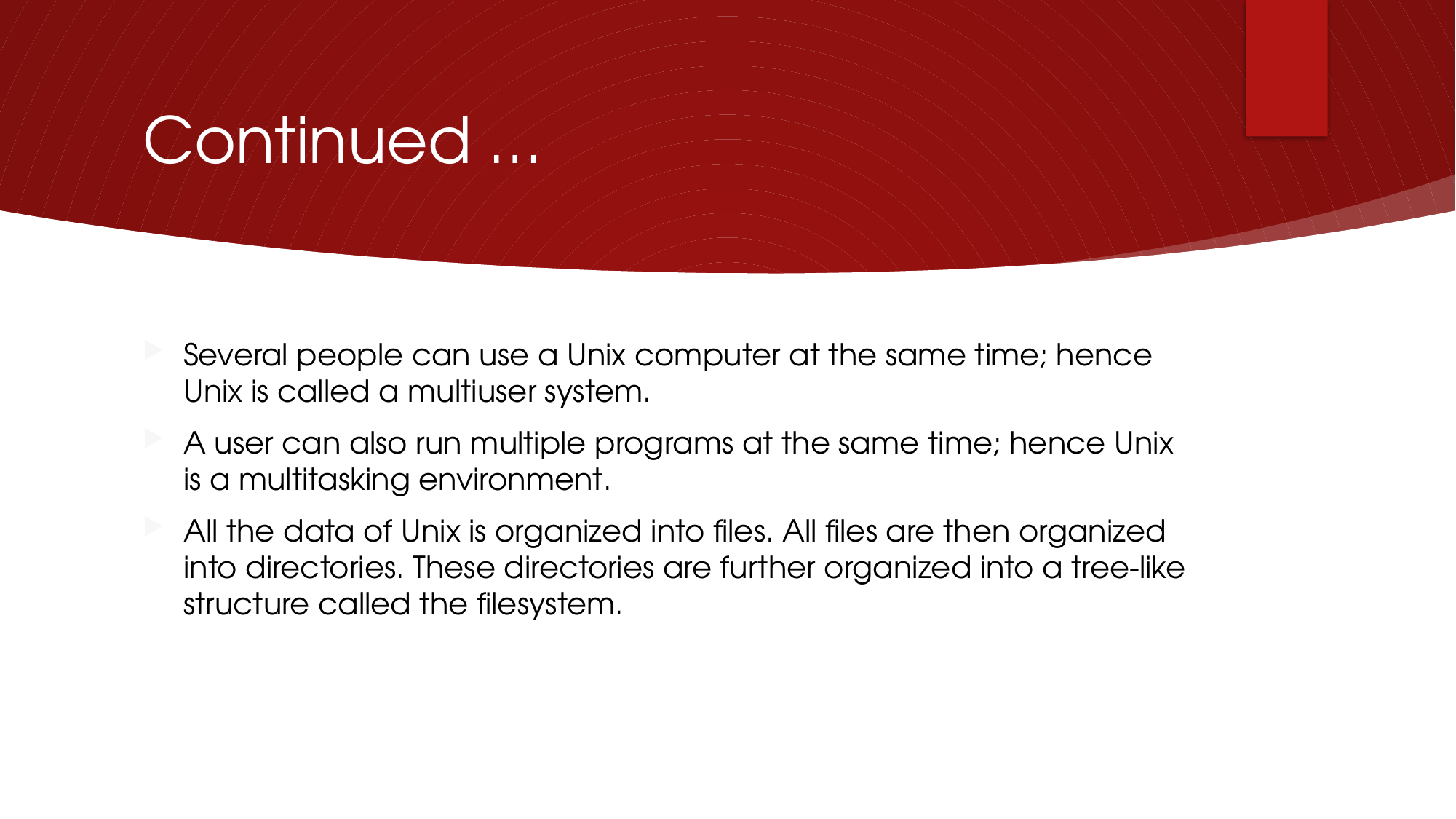

# Continued …

Several people can use a Unix computer at the same time; hence Unix is called a multiuser system.
A user can also run multiple programs at the same time; hence Unix is a multitasking environment.
All the data of Unix is organized into files. All files are then organized into directories. These directories are further organized into a tree-like structure called the filesystem.